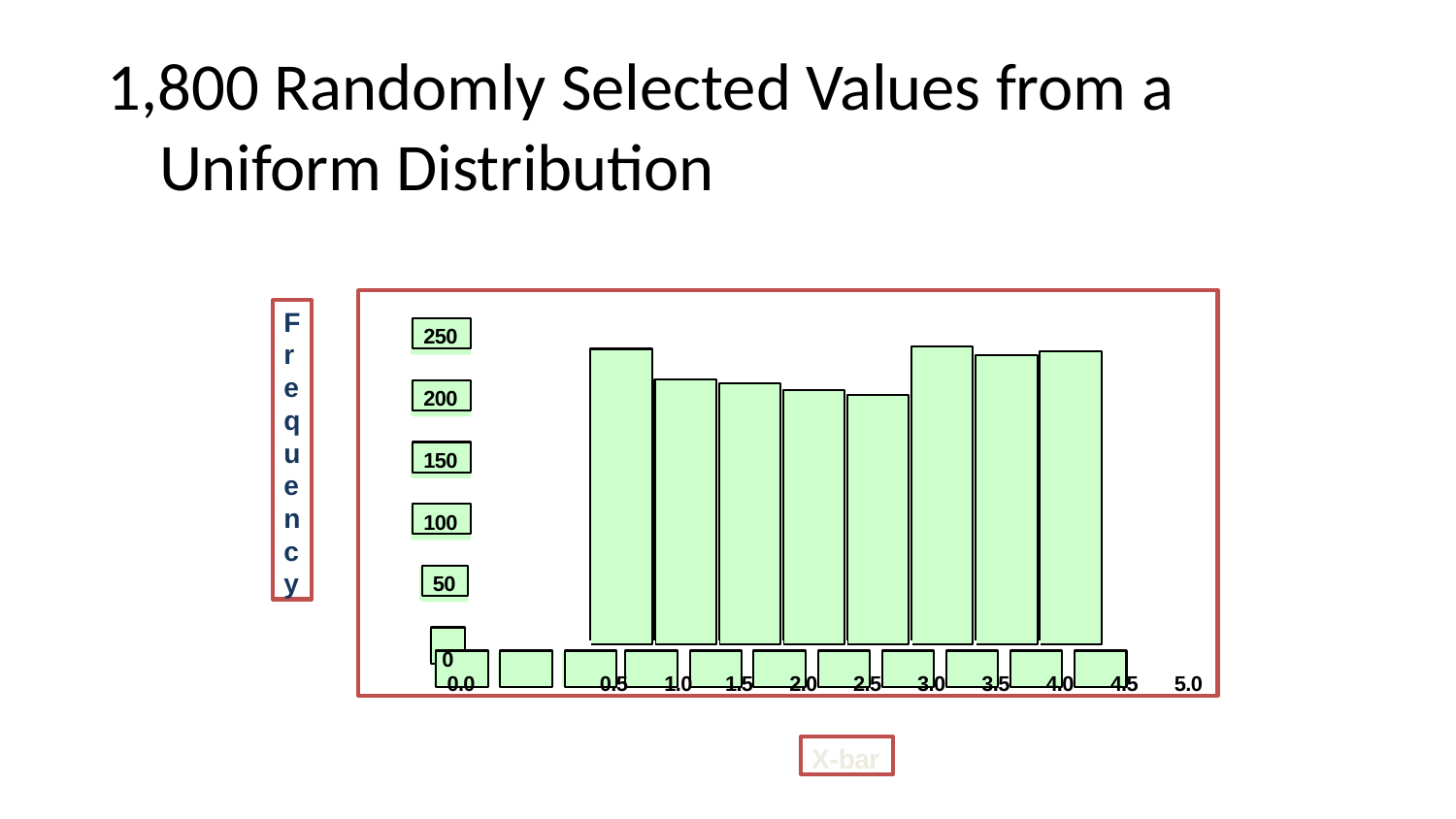

# 1,800 Randomly Selected Values from a Uniform Distribution

0
0.0	0.5	1.0	1.5	2.0	2.5	3.0	3.5	4.0	4.5	5.0

F
r e q u e n c y

250
250

200
200

150
150

100
100

50
50
0

0.0
0.5
1.0
X-bar